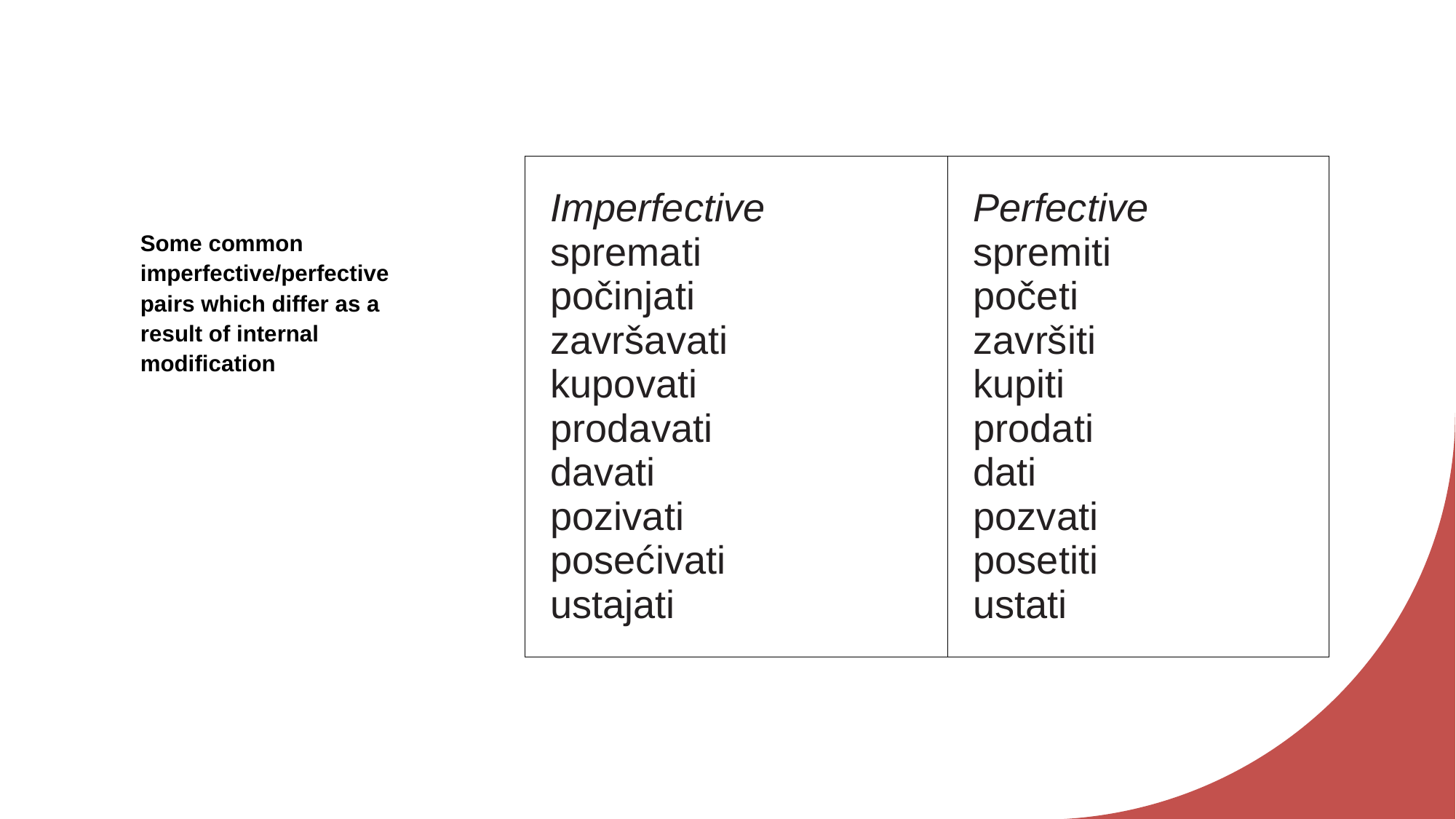

| Imperfective spremati počinjati završavati kupovati prodavati davati pozivati posećivati ustajati | Perfective spremiti početi završiti kupiti prodati dati pozvati posetiti ustati |
| --- | --- |
# Some common imperfective/perfective pairs which differ as a result of internal modification